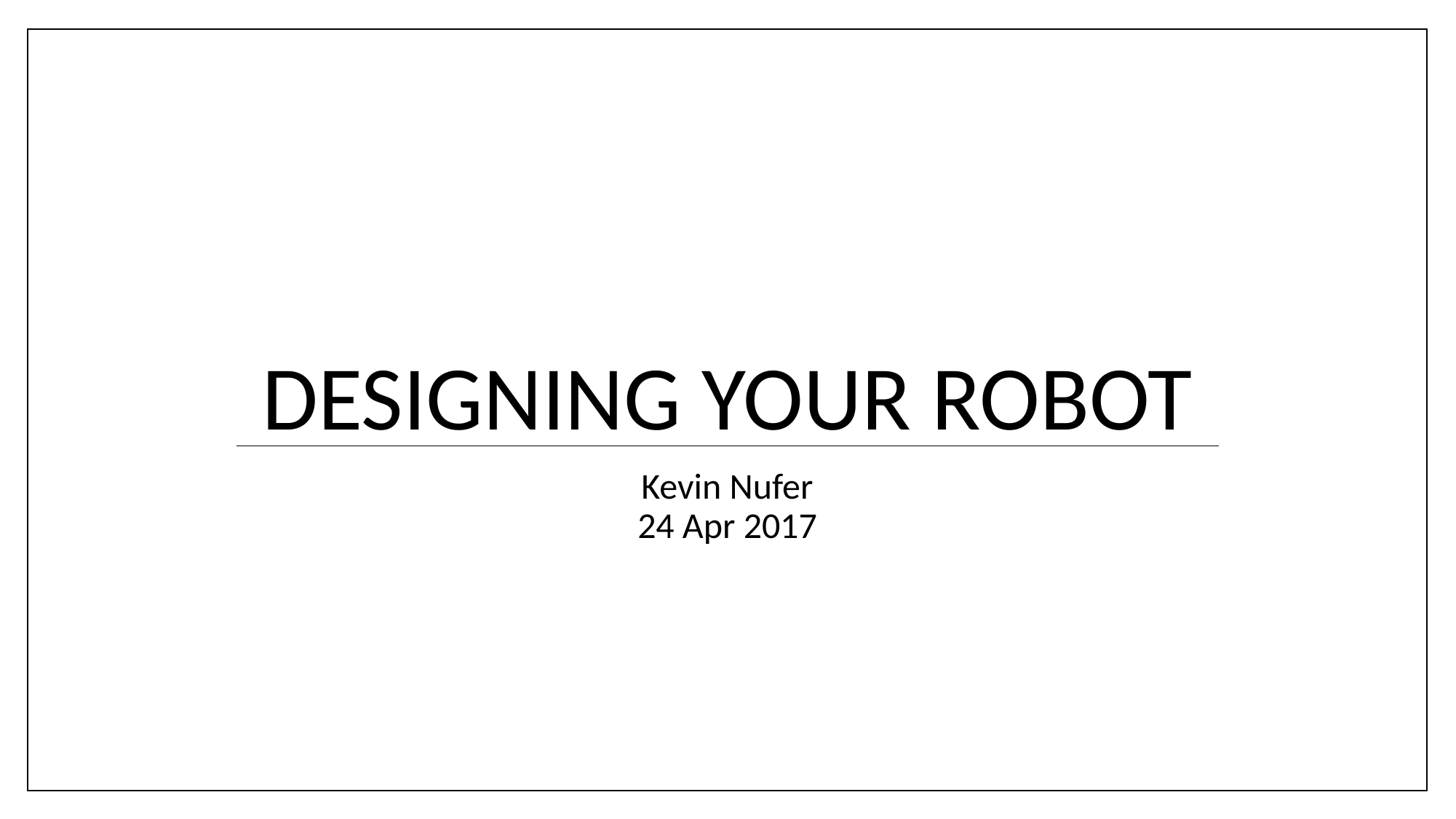

# Designing Your Robot
Kevin Nufer
24 Apr 2017